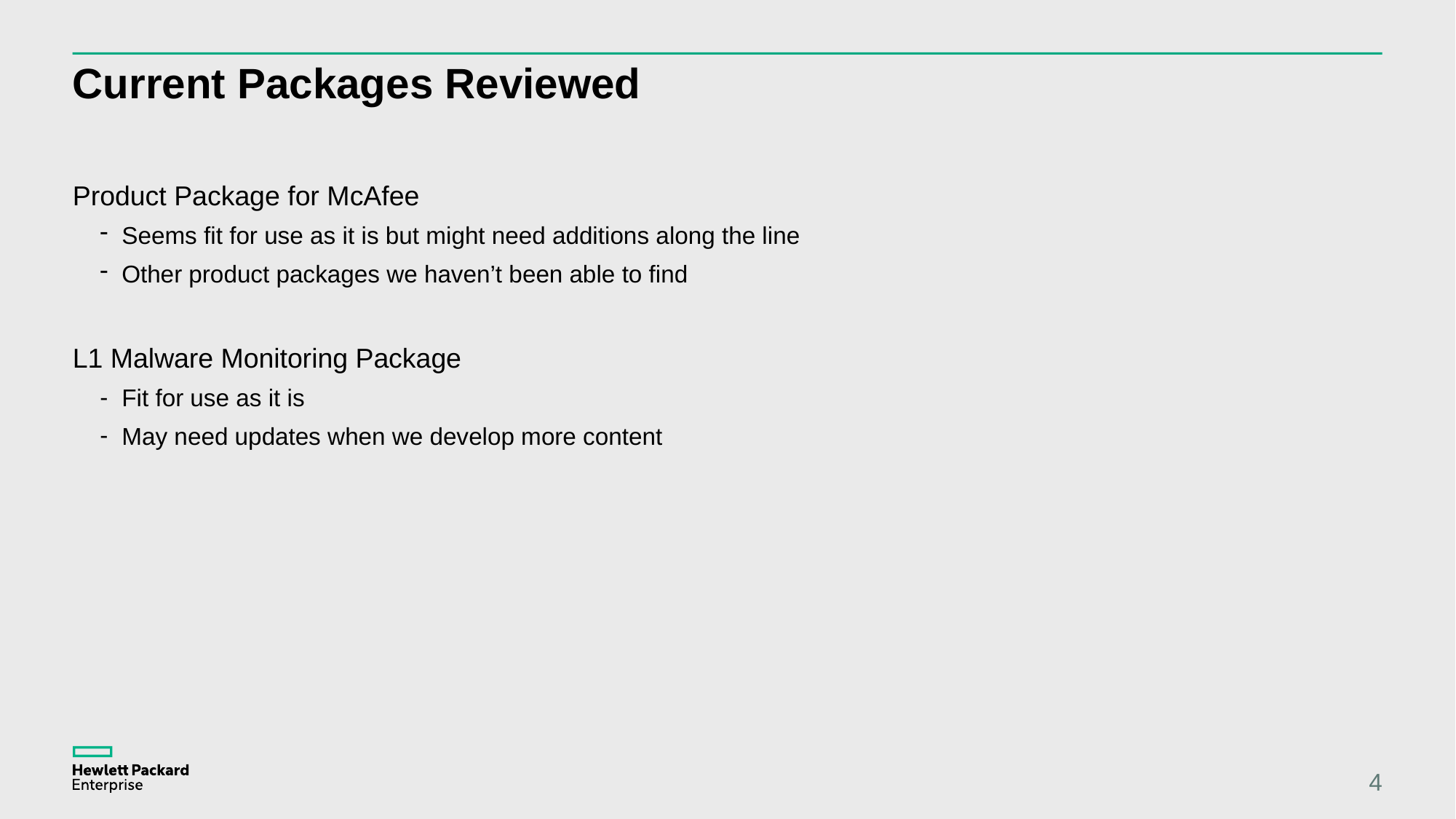

# Current Packages Reviewed
Product Package for McAfee
Seems fit for use as it is but might need additions along the line
Other product packages we haven’t been able to find

L1 Malware Monitoring Package
Fit for use as it is
May need updates when we develop more content
4